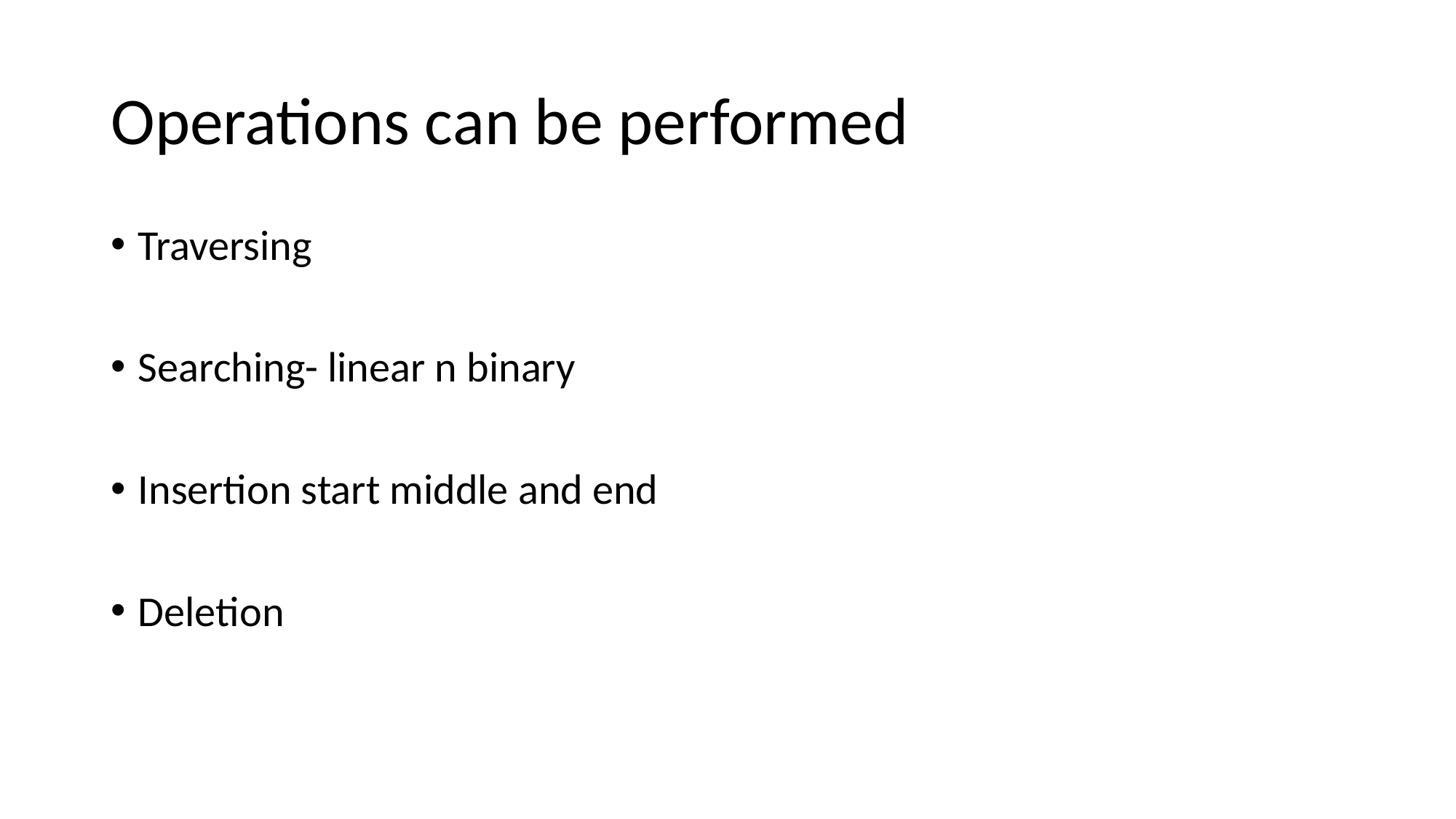

# Operations can be performed
Traversing

Searching- linear n binary

Insertion start middle and end

Deletion